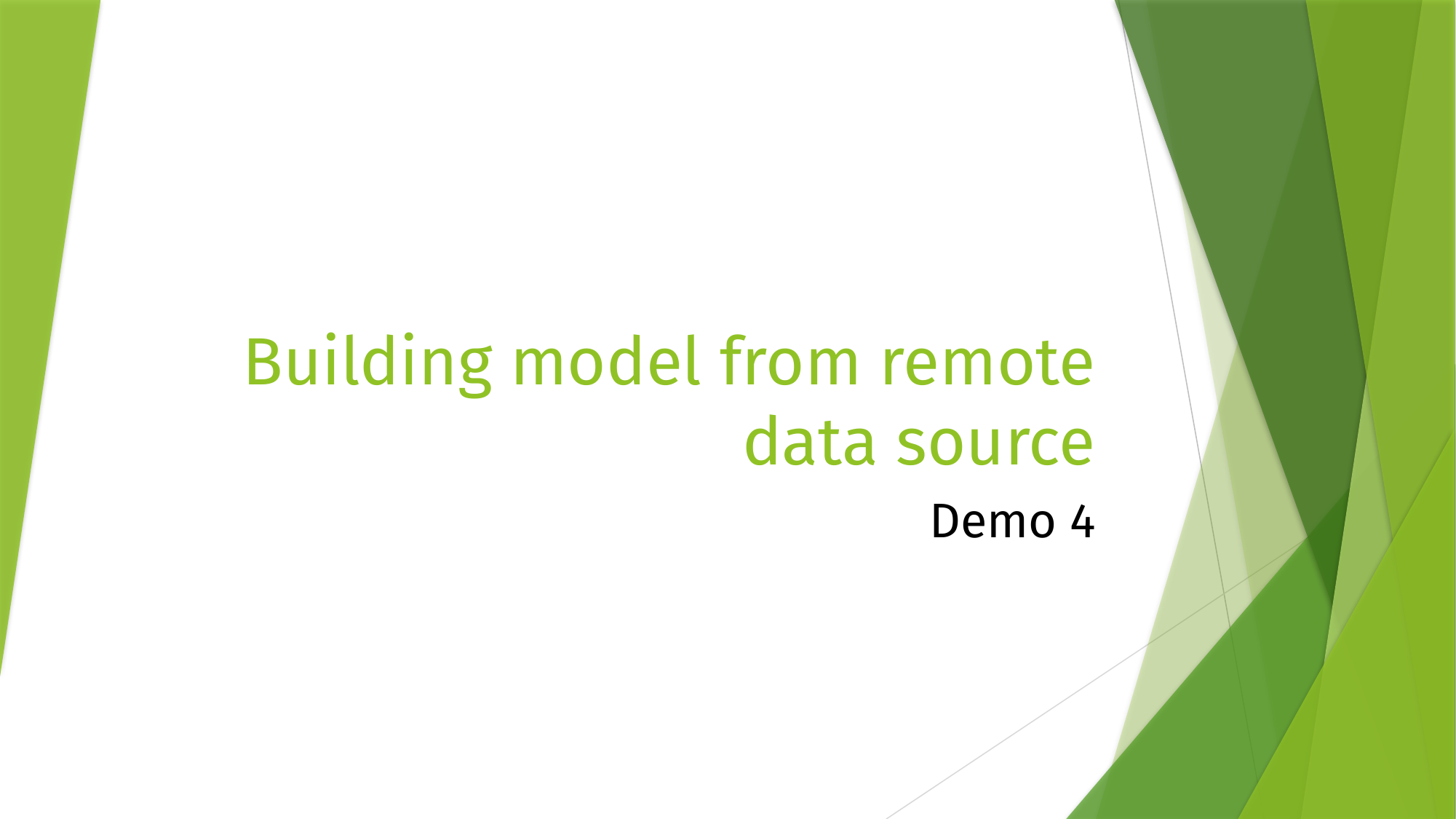

# Building model from remote data source
Demo 4